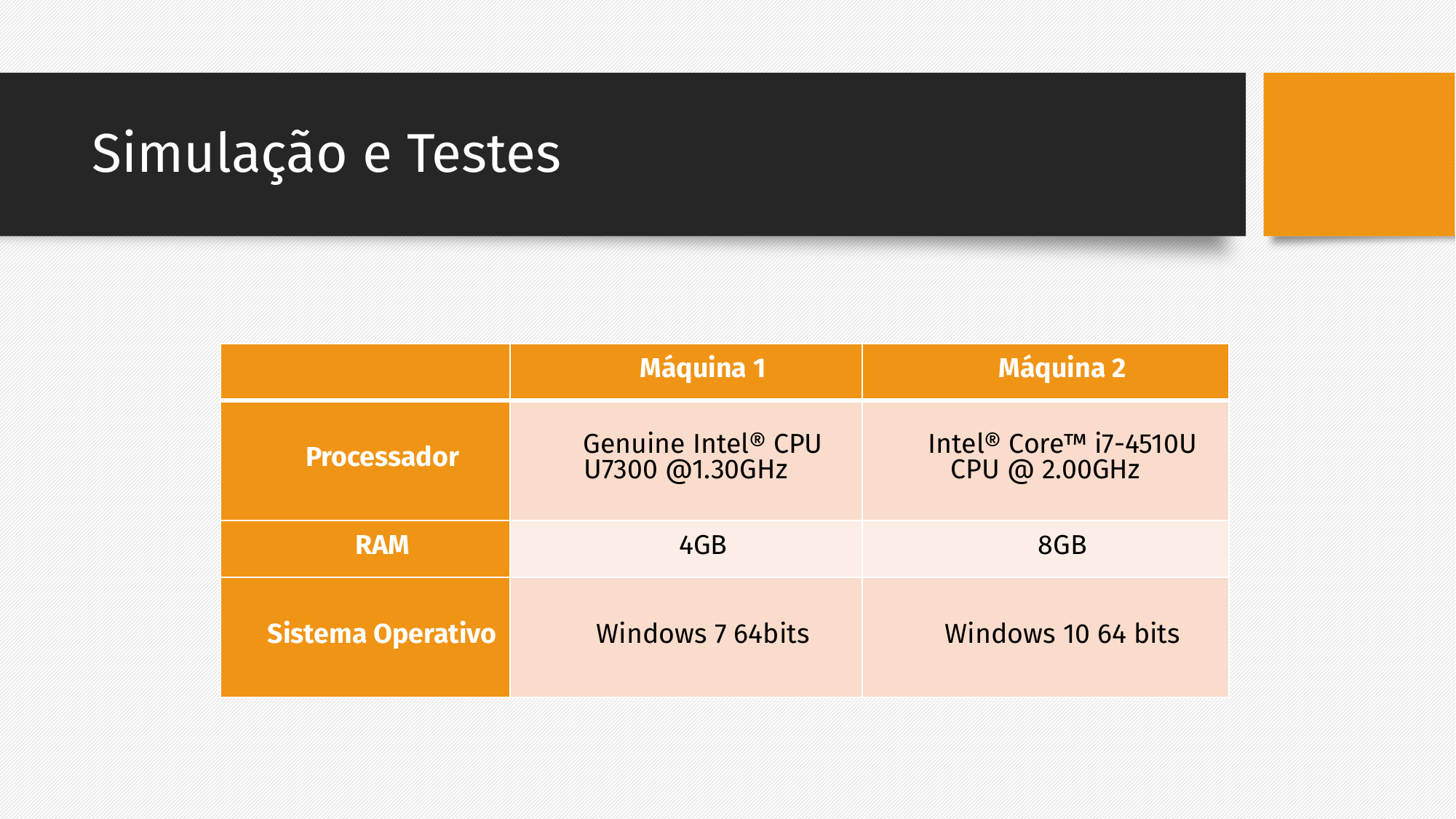

# Simulação e Testes
|  | Máquina 1 | Máquina 2 |
| --- | --- | --- |
| Processador | Genuine Intel® CPU U7300 @1.30GHz | Intel® Core™ i7-4510U CPU @ 2.00GHz |
| RAM | 4GB | 8GB |
| Sistema Operativo | Windows 7 64bits | Windows 10 64 bits |